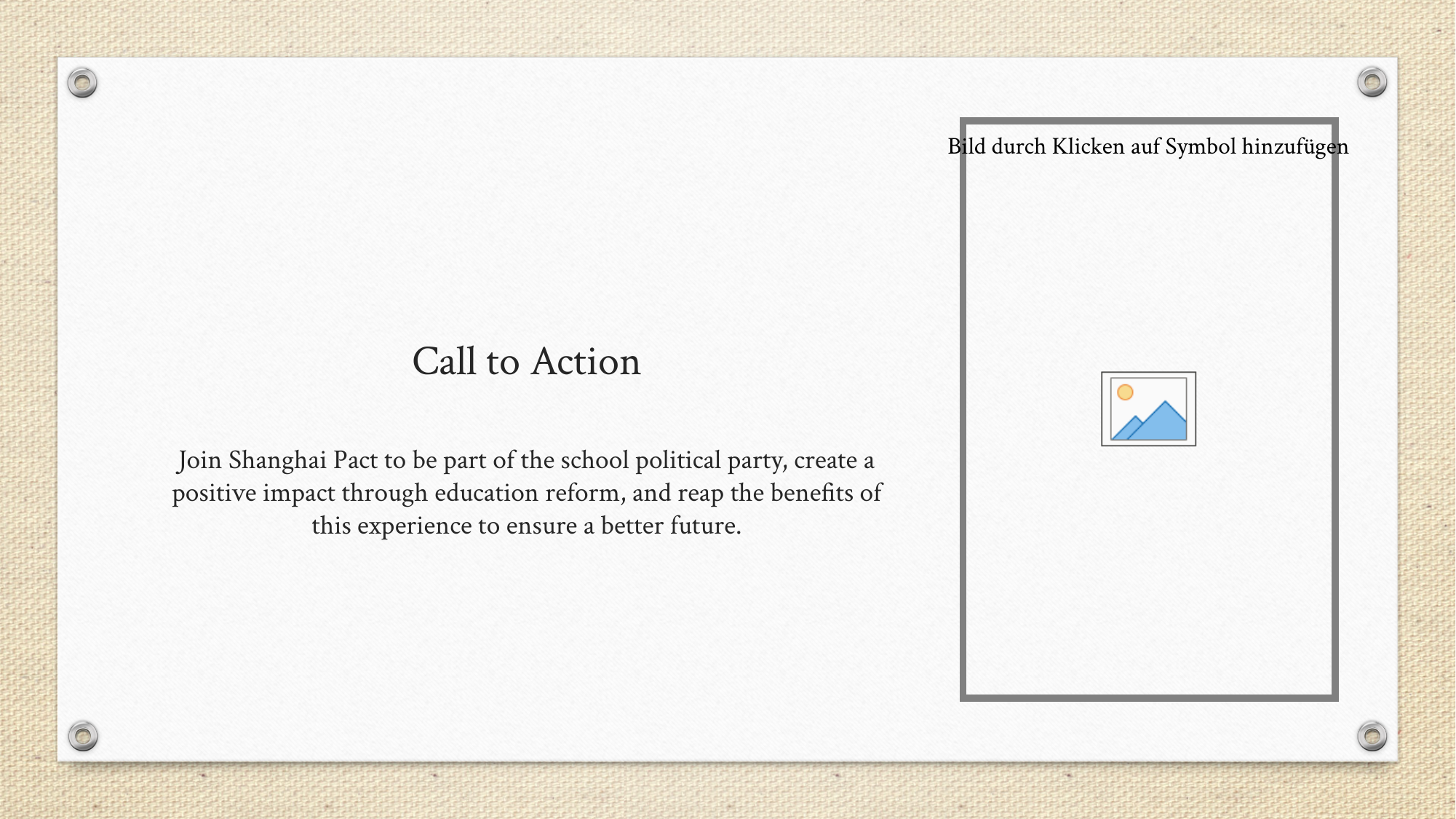

# Call to Action

Join Shanghai Pact to be part of the school political party, create a positive impact through education reform, and reap the benefits of this experience to ensure a better future.